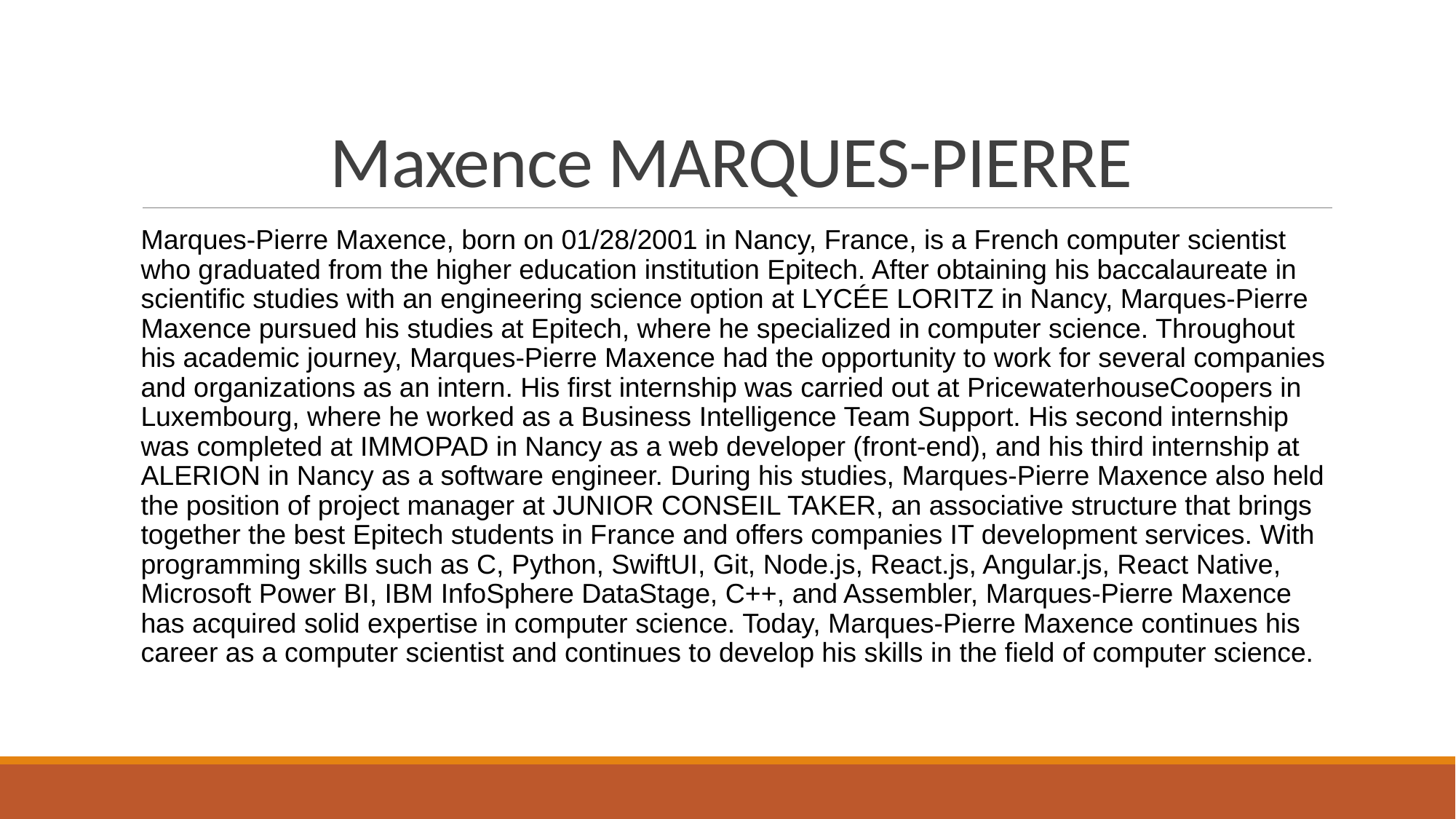

# Maxence MARQUES-PIERRE
Marques-Pierre Maxence, born on 01/28/2001 in Nancy, France, is a French computer scientist who graduated from the higher education institution Epitech. After obtaining his baccalaureate in scientific studies with an engineering science option at LYCÉE LORITZ in Nancy, Marques-Pierre Maxence pursued his studies at Epitech, where he specialized in computer science. Throughout his academic journey, Marques-Pierre Maxence had the opportunity to work for several companies and organizations as an intern. His first internship was carried out at PricewaterhouseCoopers in Luxembourg, where he worked as a Business Intelligence Team Support. His second internship was completed at IMMOPAD in Nancy as a web developer (front-end), and his third internship at ALERION in Nancy as a software engineer. During his studies, Marques-Pierre Maxence also held the position of project manager at JUNIOR CONSEIL TAKER, an associative structure that brings together the best Epitech students in France and offers companies IT development services. With programming skills such as C, Python, SwiftUI, Git, Node.js, React.js, Angular.js, React Native, Microsoft Power BI, IBM InfoSphere DataStage, C++, and Assembler, Marques-Pierre Maxence has acquired solid expertise in computer science. Today, Marques-Pierre Maxence continues his career as a computer scientist and continues to develop his skills in the field of computer science.